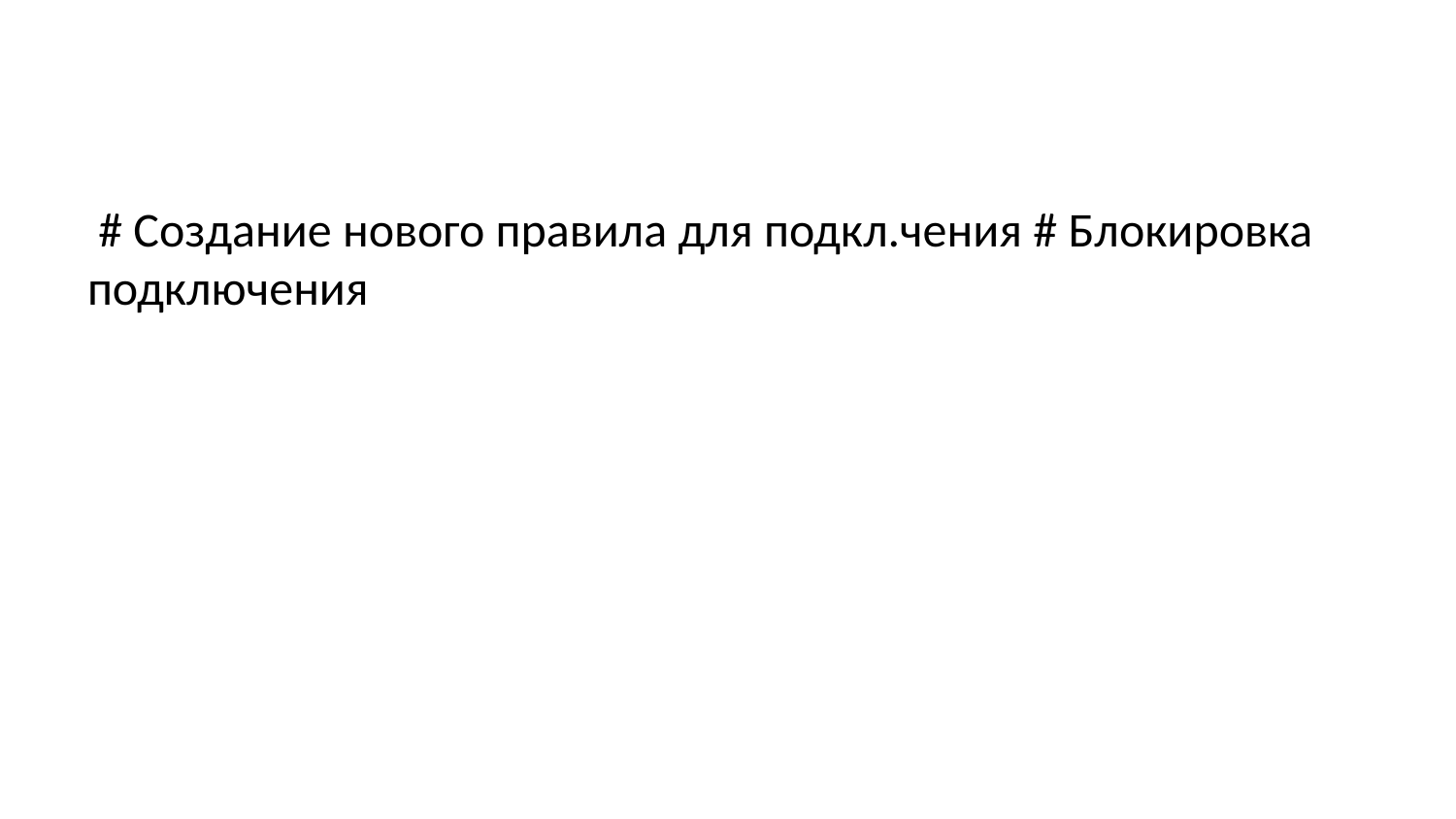

# Создание нового правила для подкл.чения # Блокировка подключения